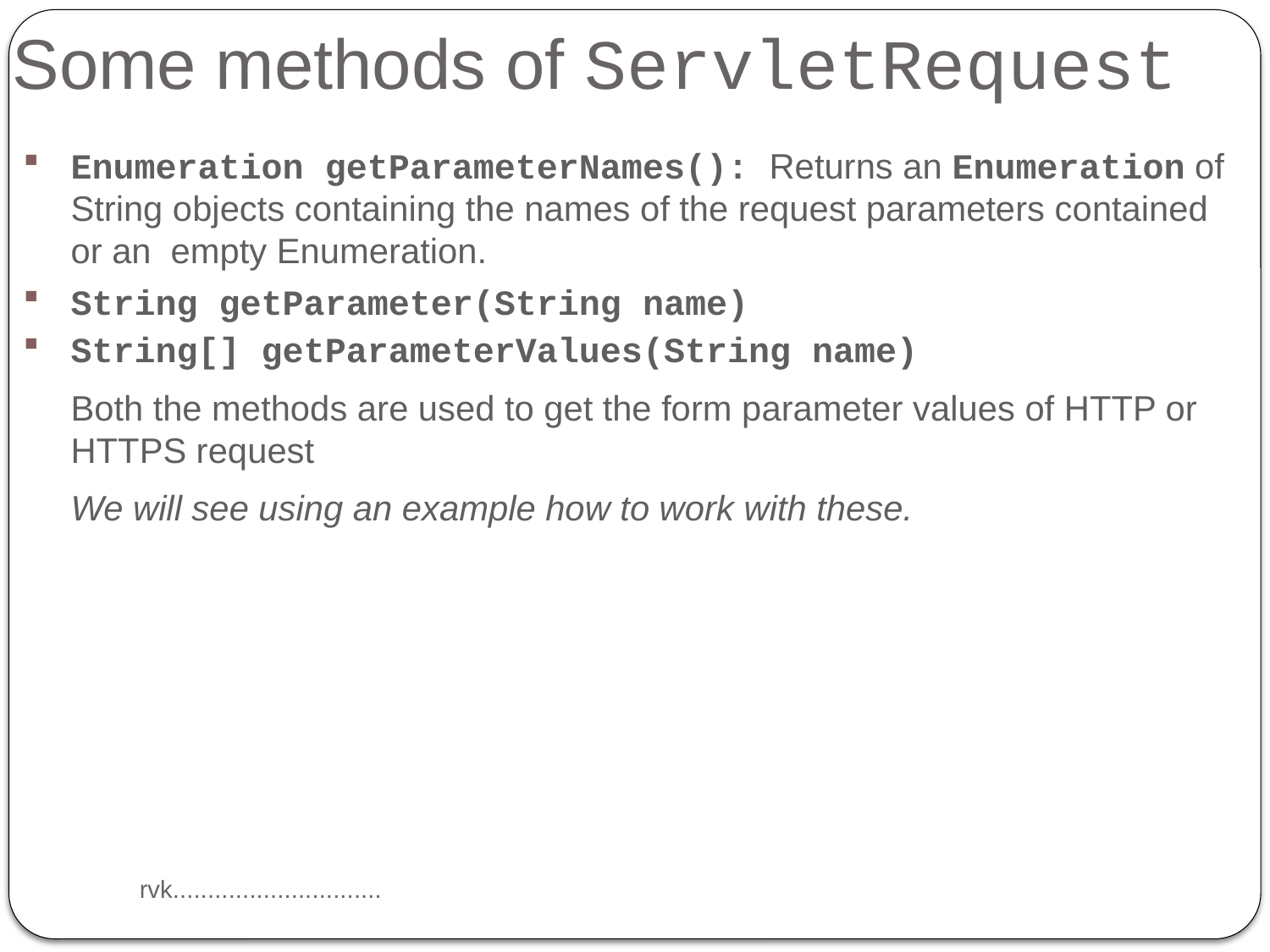

# Some methods of ServletRequest
Enumeration getParameterNames(): Returns an Enumeration of String objects containing the names of the request parameters contained or an  empty Enumeration.
String getParameter(String name)
String[] getParameterValues(String name)
	Both the methods are used to get the form parameter values of HTTP or HTTPS request
	We will see using an example how to work with these.
rvk..............................